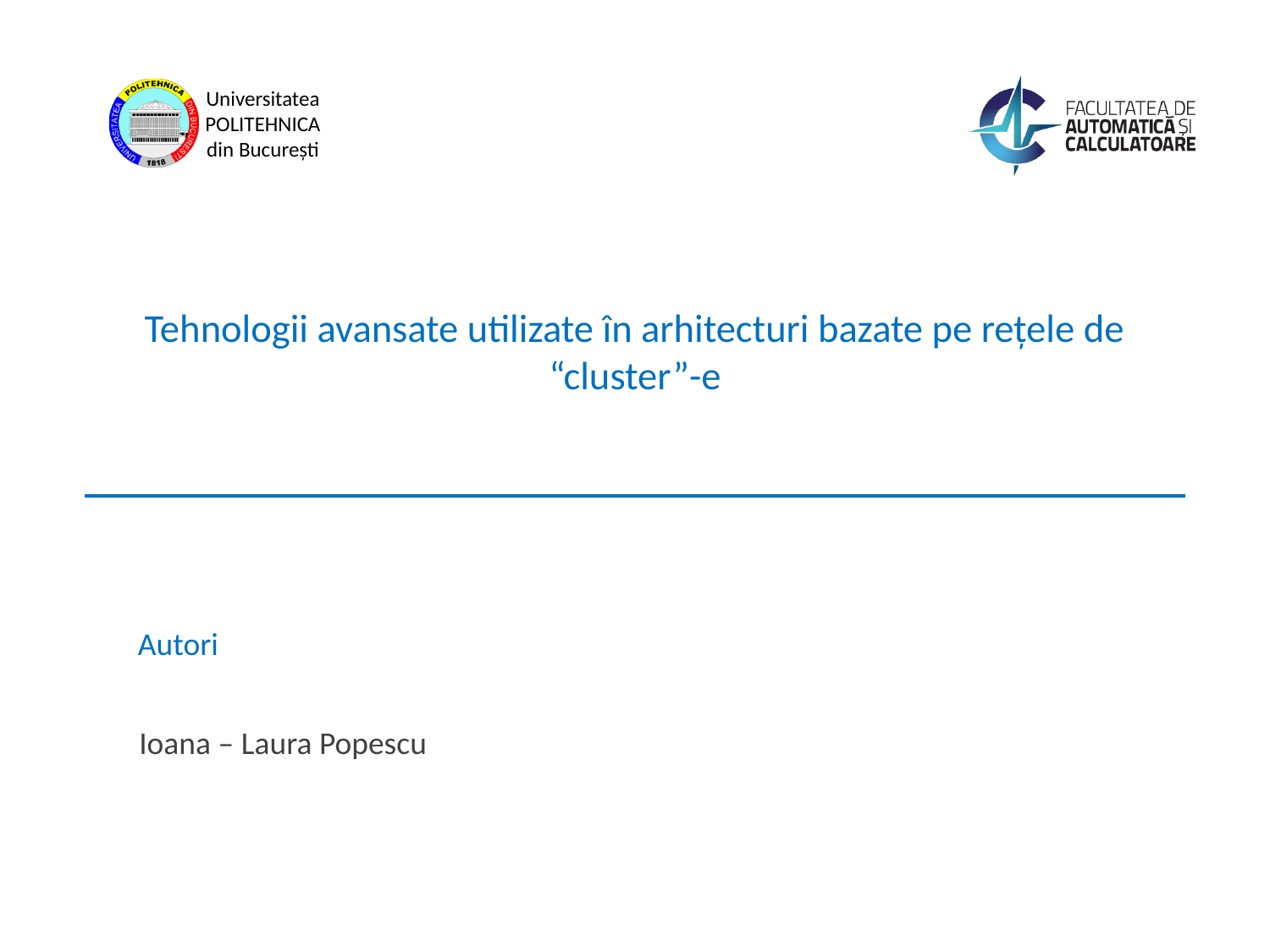

# Tehnologii avansate utilizate în arhitecturi bazate pe rețele de “cluster”-e
Autori
Ioana – Laura Popescu